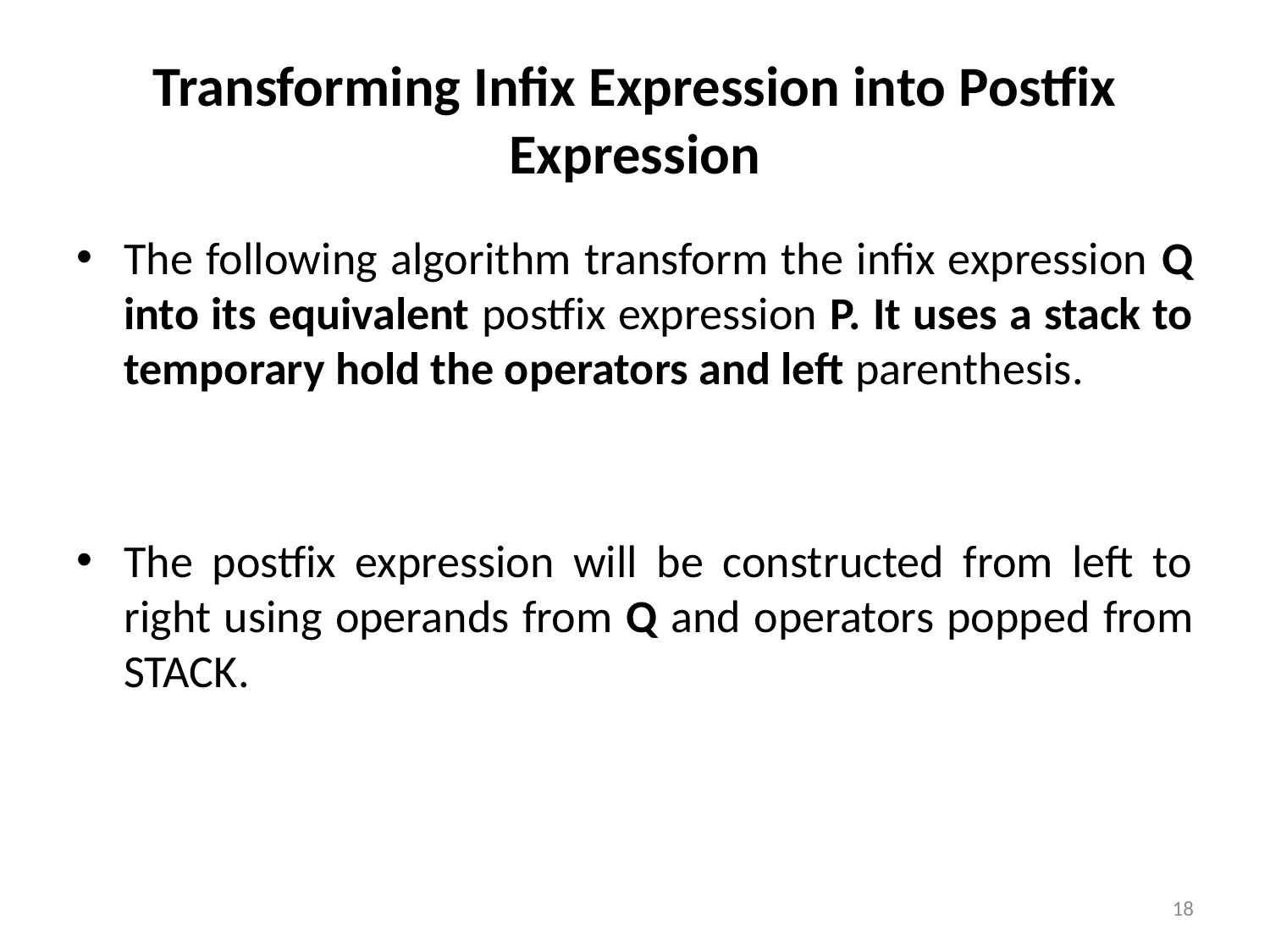

# Transforming Infix Expression into Postfix Expression
The following algorithm transform the infix expression Q into its equivalent postfix expression P. It uses a stack to temporary hold the operators and left parenthesis.

The postfix expression will be constructed from left to right using operands from Q and operators popped from STACK.
18